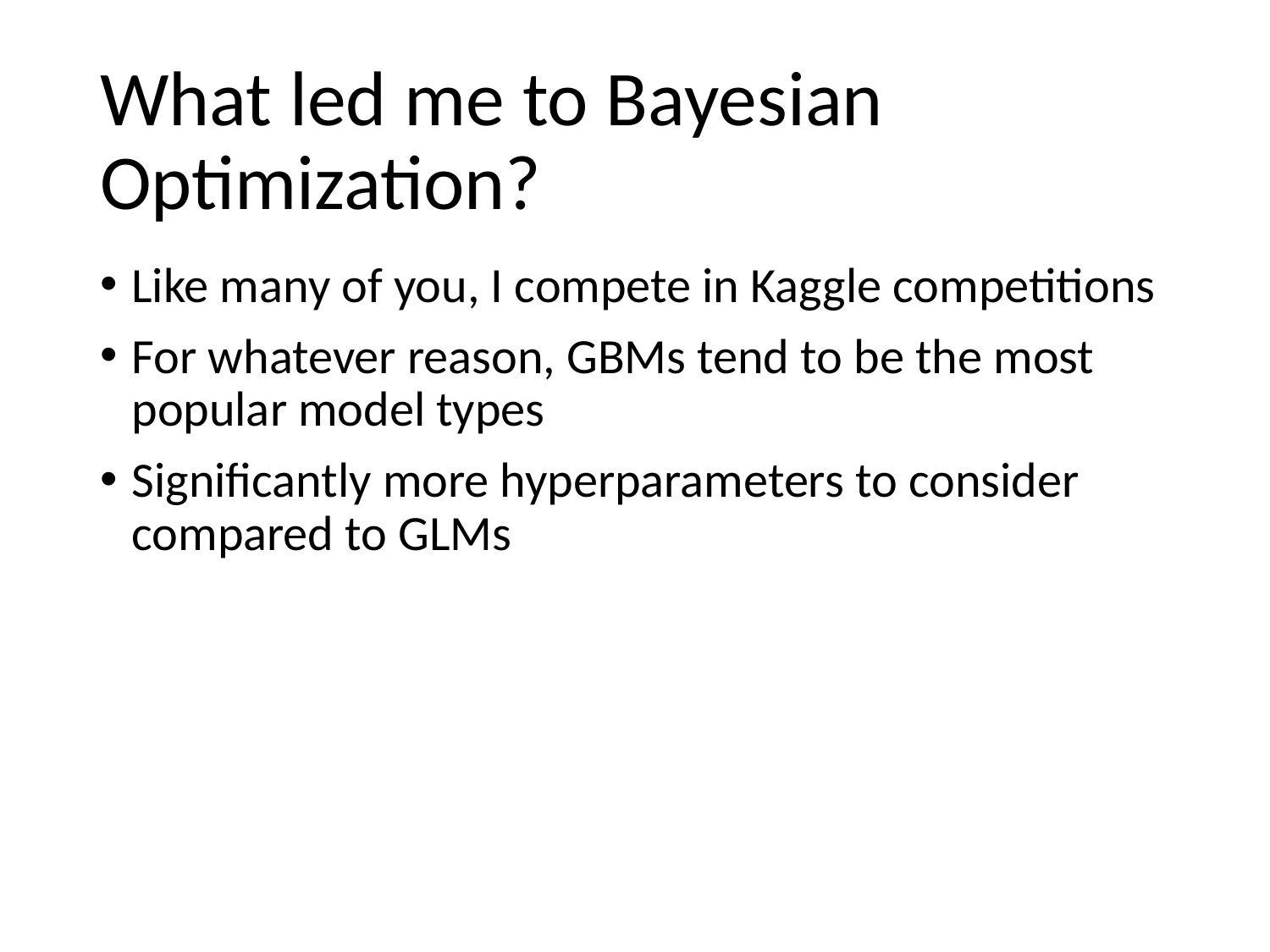

# What led me to Bayesian Optimization?
Like many of you, I compete in Kaggle competitions
For whatever reason, GBMs tend to be the most popular model types
Significantly more hyperparameters to consider compared to GLMs